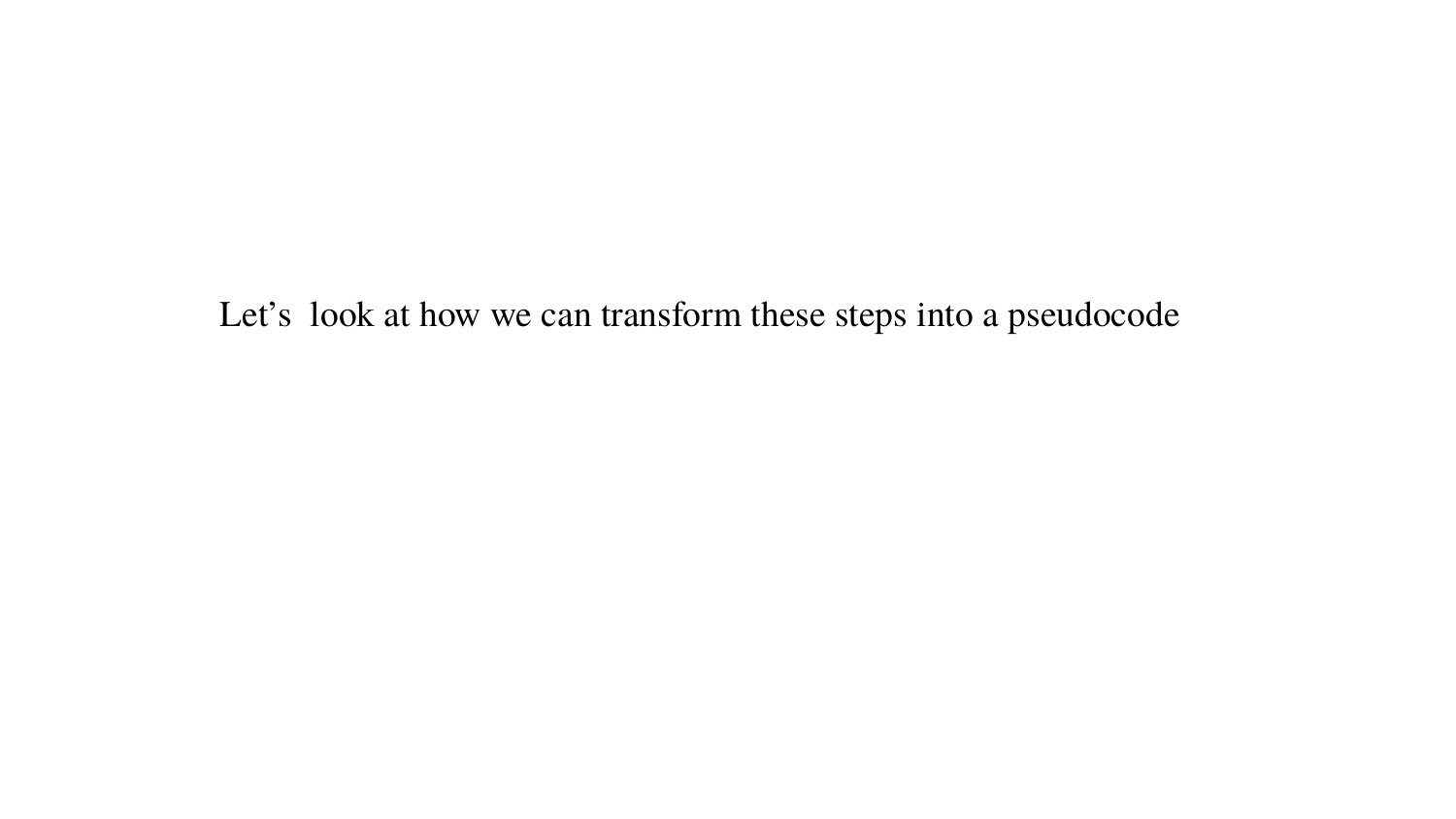

Let’s  look at how we can transform these steps into a pseudocode